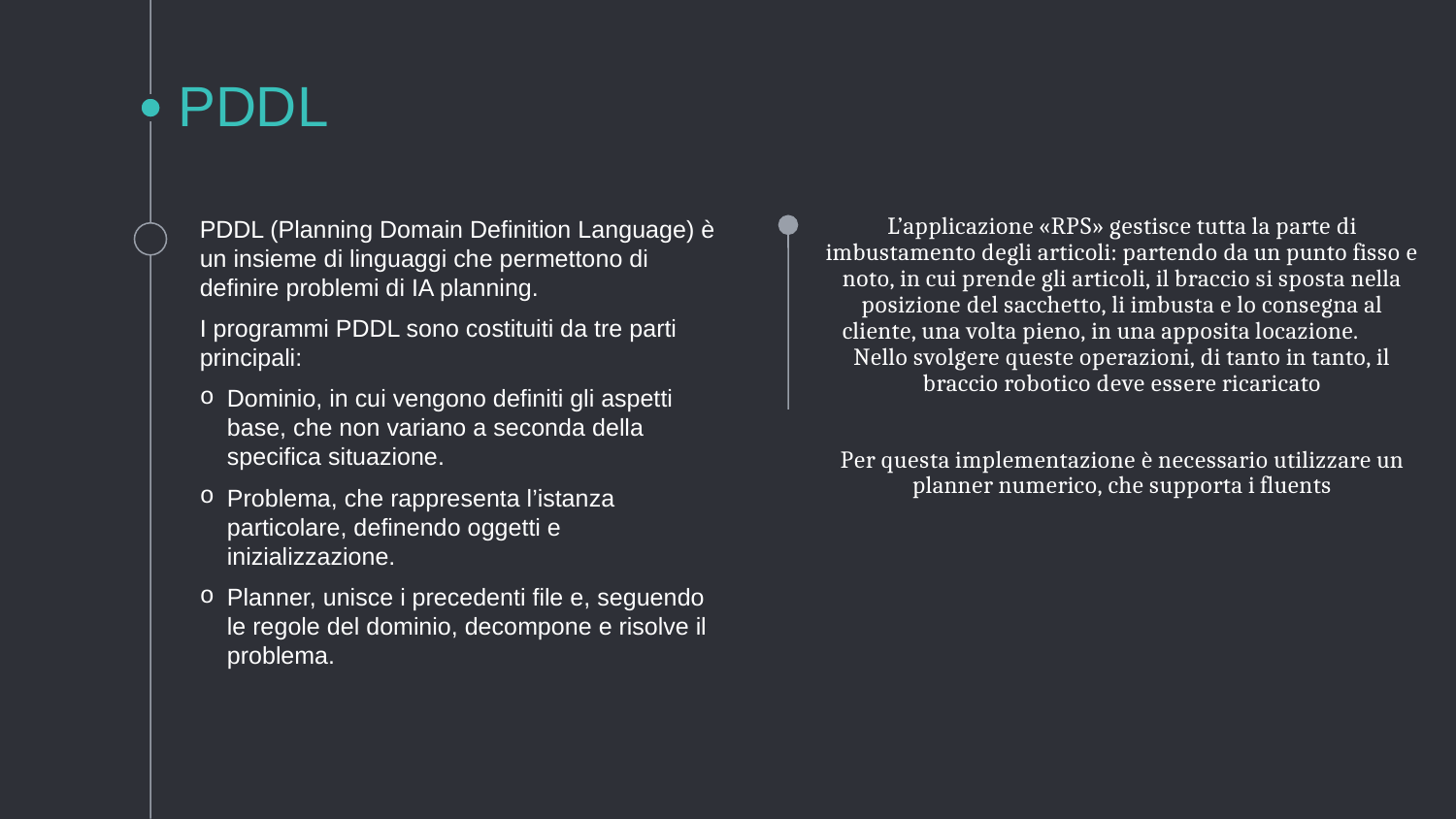

PDDL
PDDL (Planning Domain Definition Language) è un insieme di linguaggi che permettono di definire problemi di IA planning.
I programmi PDDL sono costituiti da tre parti principali:
Dominio, in cui vengono definiti gli aspetti base, che non variano a seconda della specifica situazione.
Problema, che rappresenta l’istanza particolare, definendo oggetti e inizializzazione.
Planner, unisce i precedenti file e, seguendo le regole del dominio, decompone e risolve il problema.

L’applicazione «RPS» gestisce tutta la parte di imbustamento degli articoli: partendo da un punto fisso e noto, in cui prende gli articoli, il braccio si sposta nella posizione del sacchetto, li imbusta e lo consegna al cliente, una volta pieno, in una apposita locazione.         Nello svolgere queste operazioni, di tanto in tanto, il braccio robotico deve essere ricaricato

Per questa implementazione è necessario utilizzare un planner numerico, che supporta i fluents

5